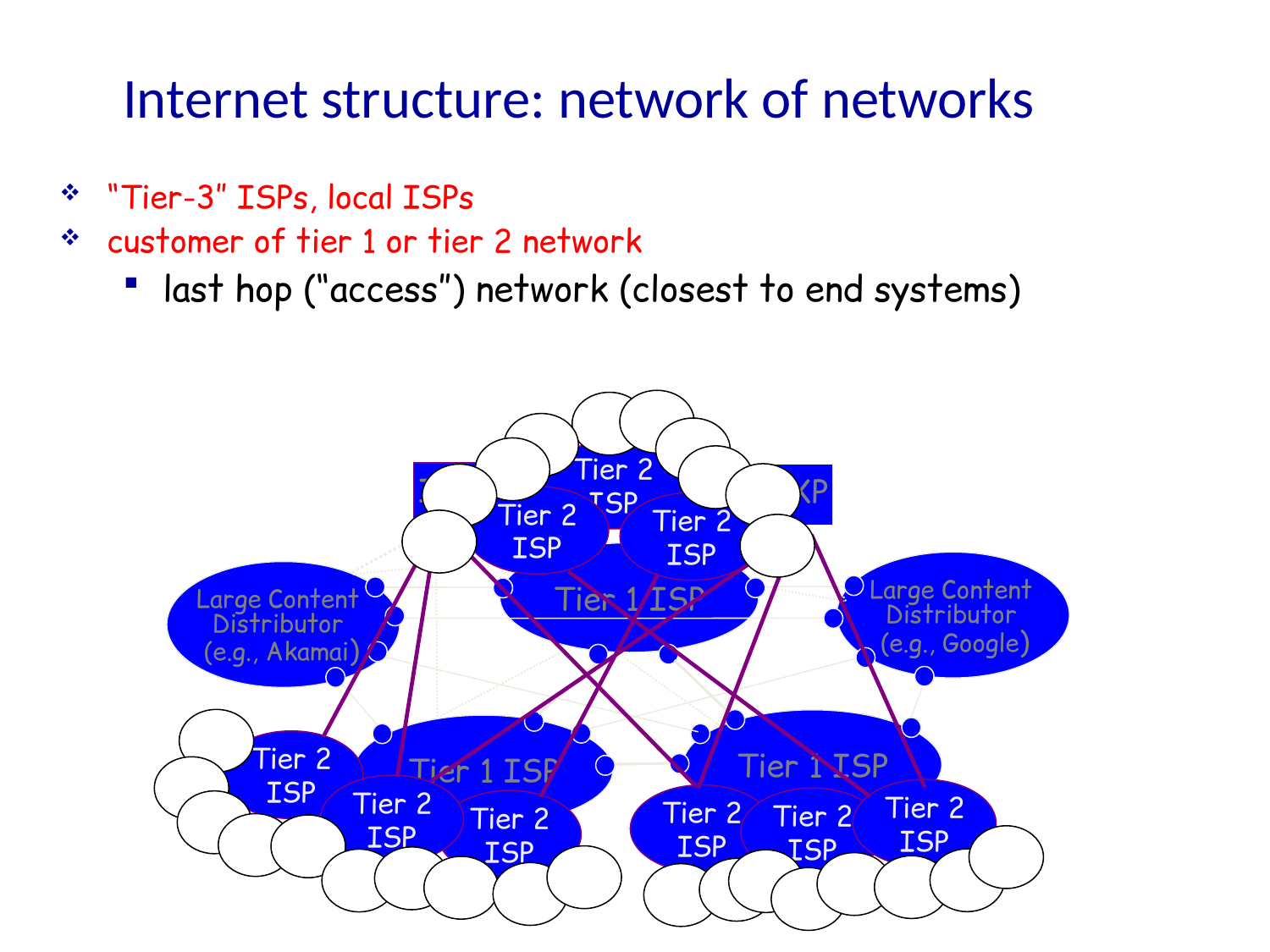

Internet structure: network of networks
“Tier-3” ISPs, local ISPs
customer of tier 1 or tier 2 network
last hop (“access”) network (closest to end systems)

Tier 2
ISP

IXP

IXP

Tier 1 ISP

Large Content
Distributor
(e.g., Google)

Large Content
Distributor
(e.g., Akamai)

Tier 1 ISP
Tier 1 ISP

Tier 2
ISP
Tier 2
ISP

Tier 2
ISP

Tier 2
ISP
Tier 2
ISP
Tier 2
ISP
Tier 2
ISP
Tier 2
ISP